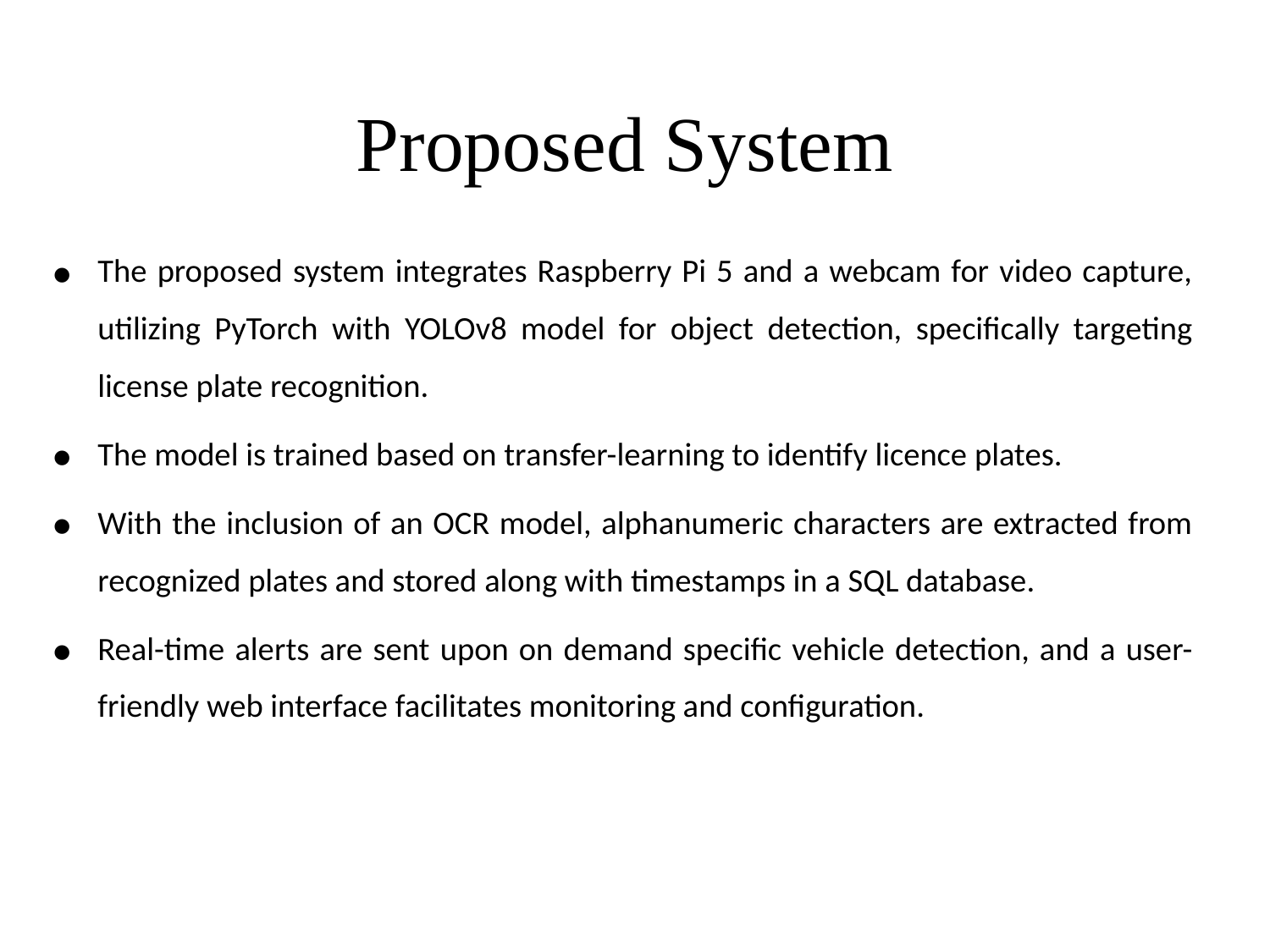

# Proposed System
The proposed system integrates Raspberry Pi 5 and a webcam for video capture, utilizing PyTorch with YOLOv8 model for object detection, specifically targeting license plate recognition.
The model is trained based on transfer-learning to identify licence plates.
With the inclusion of an OCR model, alphanumeric characters are extracted from recognized plates and stored along with timestamps in a SQL database.
Real-time alerts are sent upon on demand specific vehicle detection, and a user-friendly web interface facilitates monitoring and configuration.